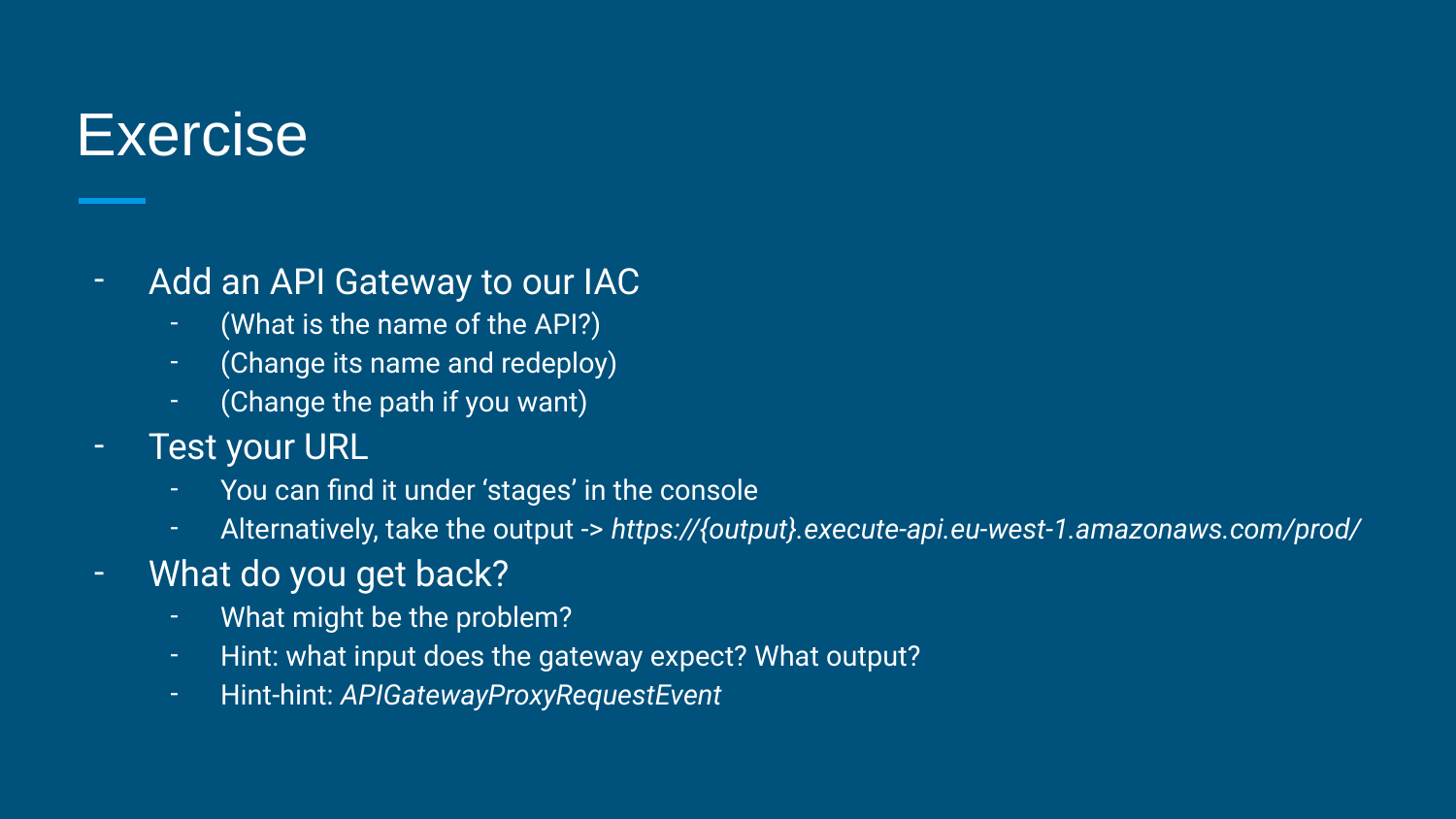

# Exercise
Add an API Gateway to our IAC
(What is the name of the API?)
(Change its name and redeploy)
(Change the path if you want)
Test your URL
You can find it under ‘stages’ in the console
Alternatively, take the output -> https://{output}.execute-api.eu-west-1.amazonaws.com/prod/
What do you get back?
What might be the problem?
Hint: what input does the gateway expect? What output?
Hint-hint: APIGatewayProxyRequestEvent